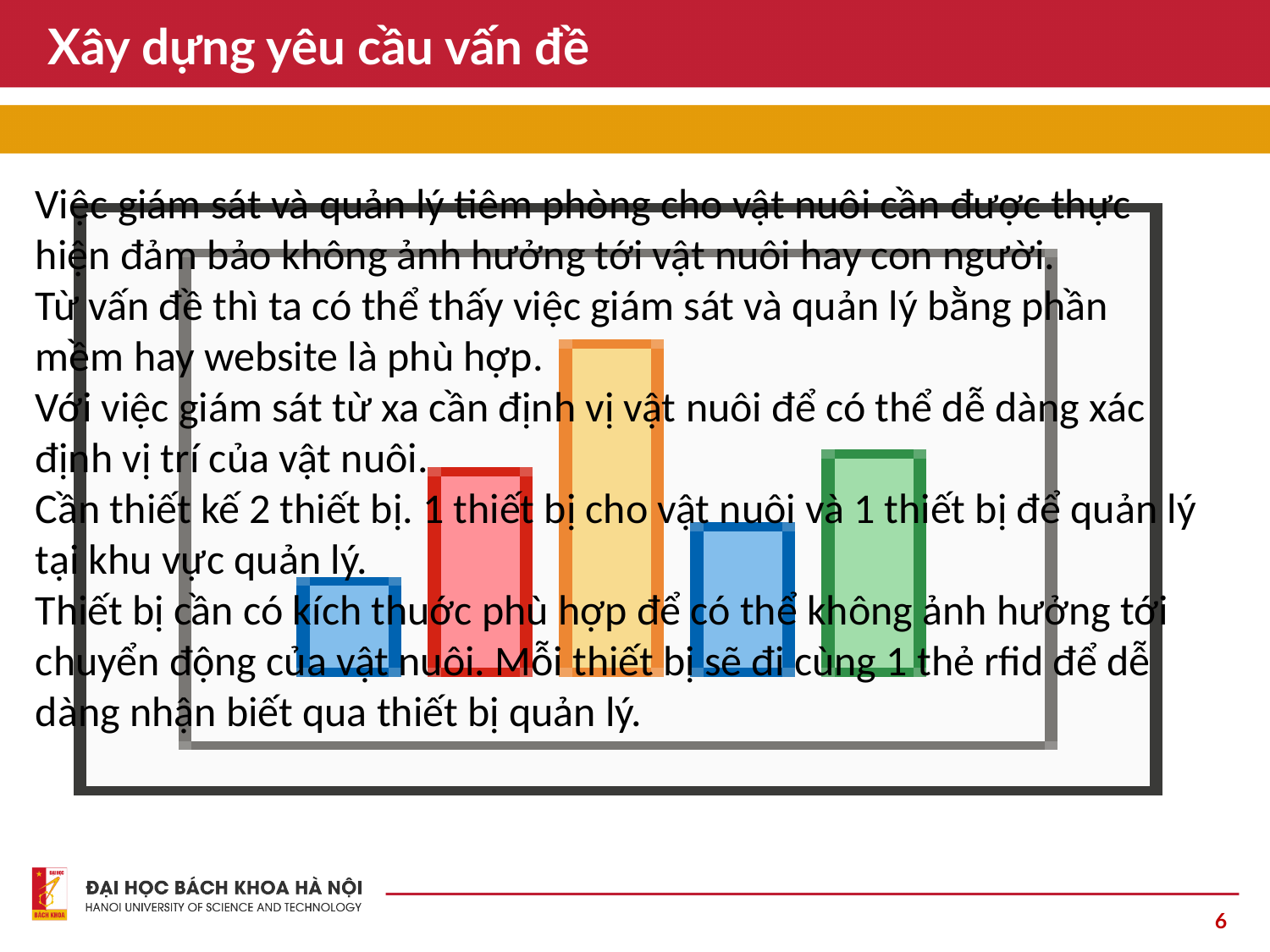

# Xây dựng yêu cầu vấn đề
Việc giám sát và quản lý tiêm phòng cho vật nuôi cần được thực hiện đảm bảo không ảnh hưởng tới vật nuôi hay con người.
Từ vấn đề thì ta có thể thấy việc giám sát và quản lý bằng phần mềm hay website là phù hợp.
Với việc giám sát từ xa cần định vị vật nuôi để có thể dễ dàng xác định vị trí của vật nuôi.
Cần thiết kế 2 thiết bị. 1 thiết bị cho vật nuôi và 1 thiết bị để quản lý tại khu vực quản lý.
Thiết bị cần có kích thuớc phù hợp để có thể không ảnh hưởng tới chuyển động của vật nuôi. Mỗi thiết bị sẽ đi cùng 1 thẻ rfid để dễ dàng nhận biết qua thiết bị quản lý.

6